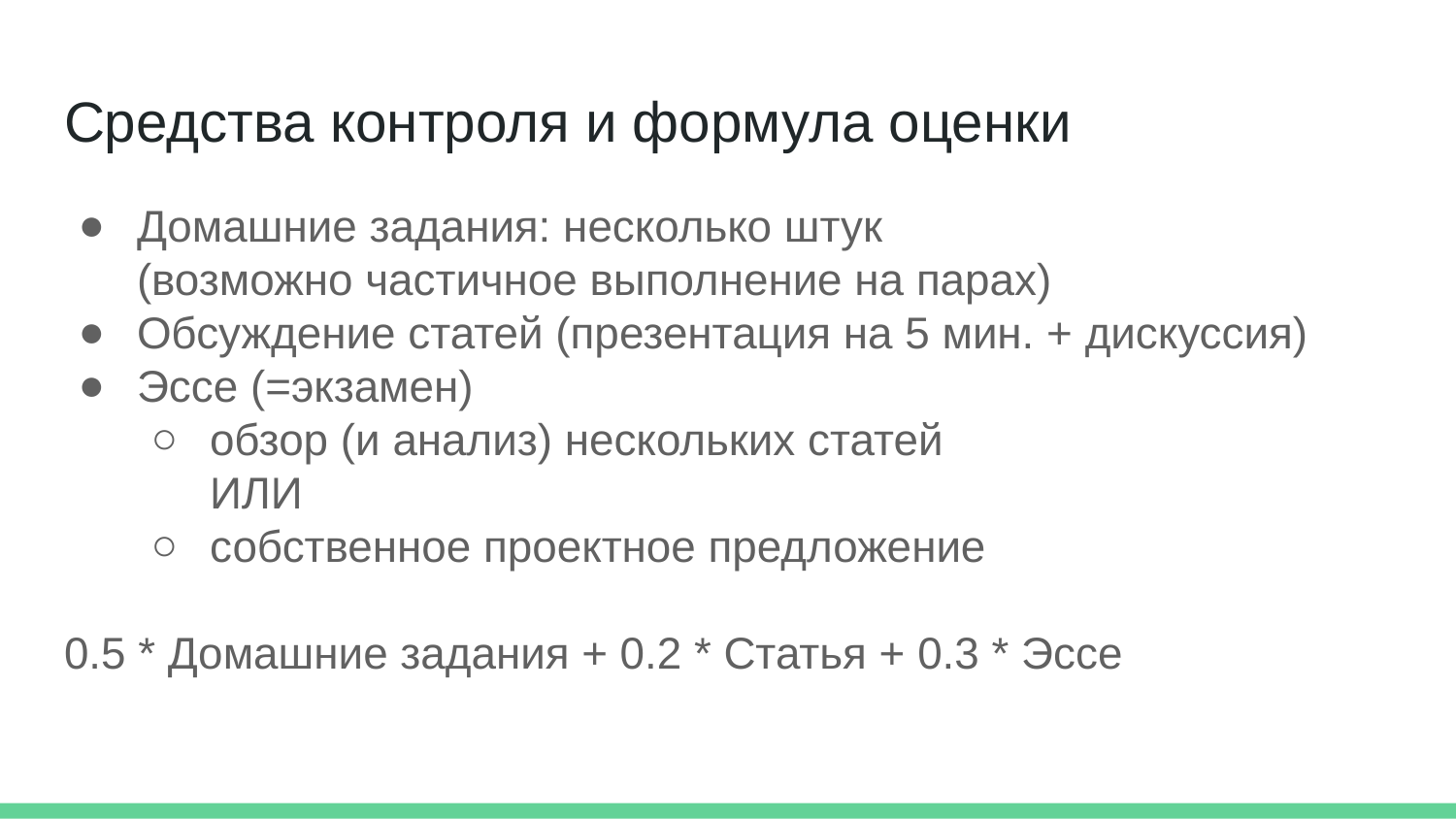

# Средства контроля и формула оценки
Домашние задания: несколько штук
(возможно частичное выполнение на парах)
Обсуждение статей (презентация на 5 мин. + дискуссия)
Эссе (=экзамен)
обзор (и анализ) нескольких статей
ИЛИ
собственное проектное предложение

0.5 * Домашние задания + 0.2 * Статья + 0.3 * Эссе